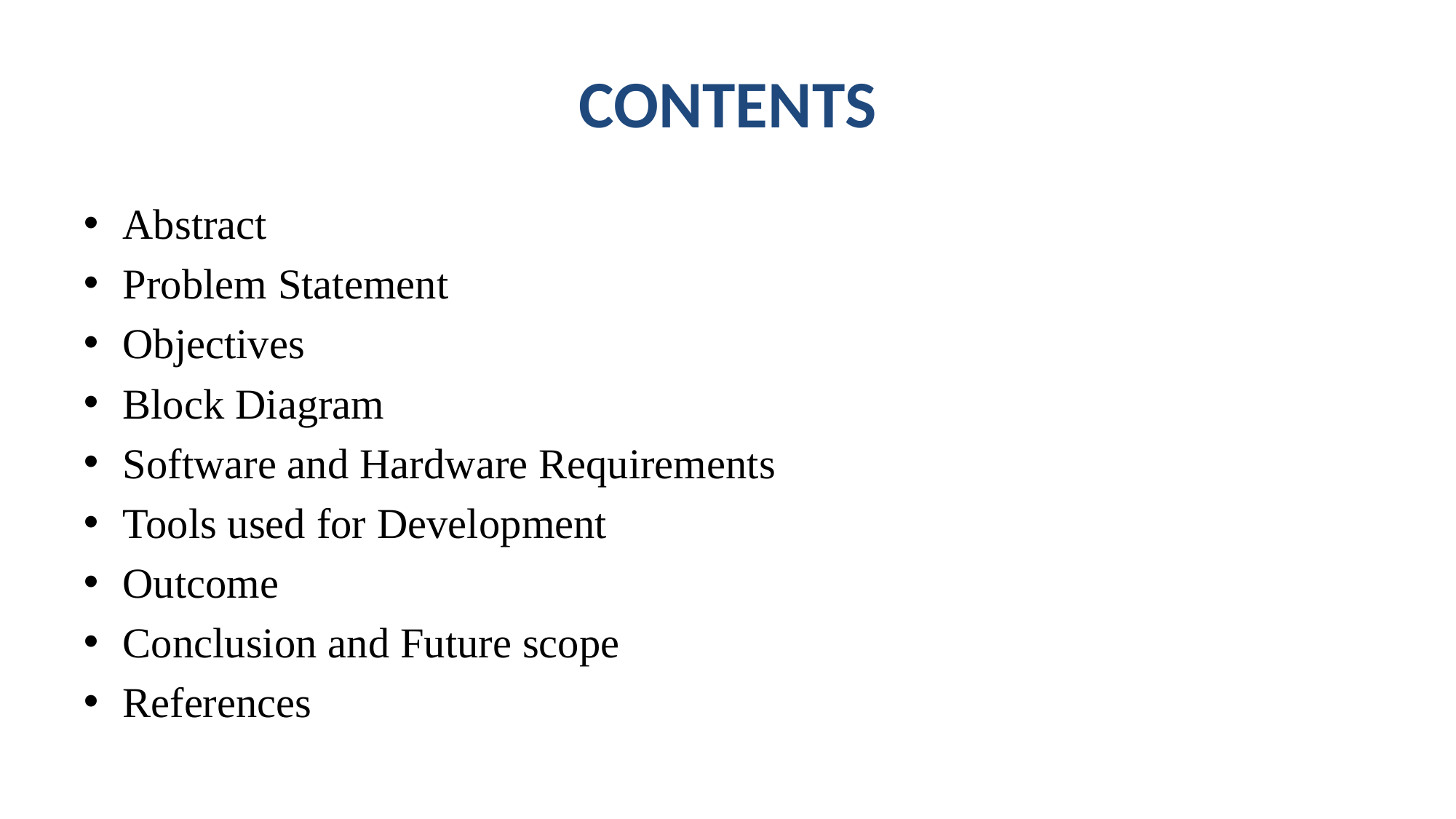

# CONTENTS
Abstract
Problem Statement
Objectives
Block Diagram
Software and Hardware Requirements
Tools used for Development
Outcome
Conclusion and Future scope
References